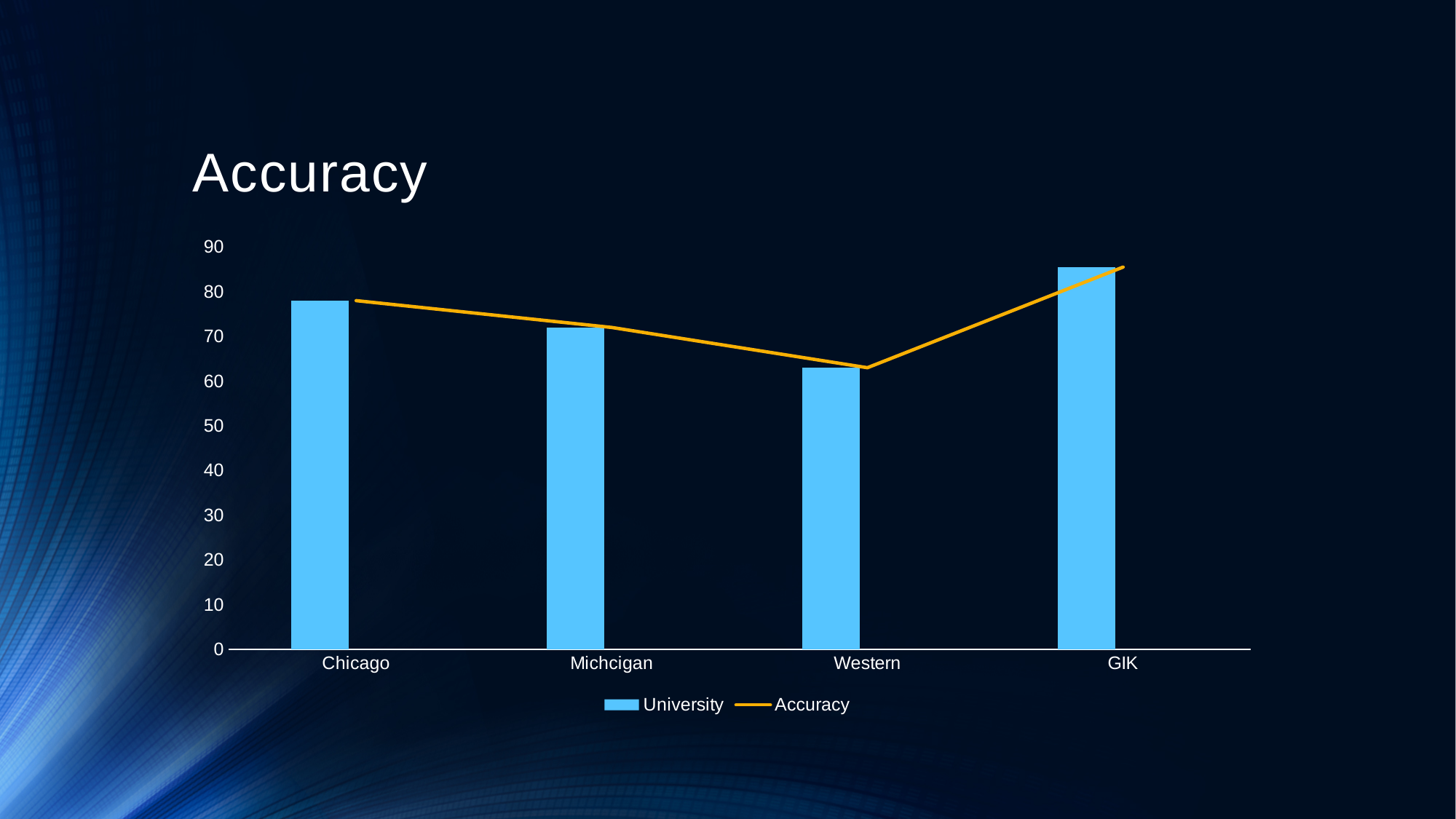

# Accuracy

### Chart

| Category | University | Column1 | Accuracy |
|---|---|---|---|
| Chicago | 78.0 | None | 78.0 |
| Michcigan | 72.0 | None | 72.0 |
| Western | 63.0 | None | 63.0 |
| GIK | 85.5 | None | 85.5 |